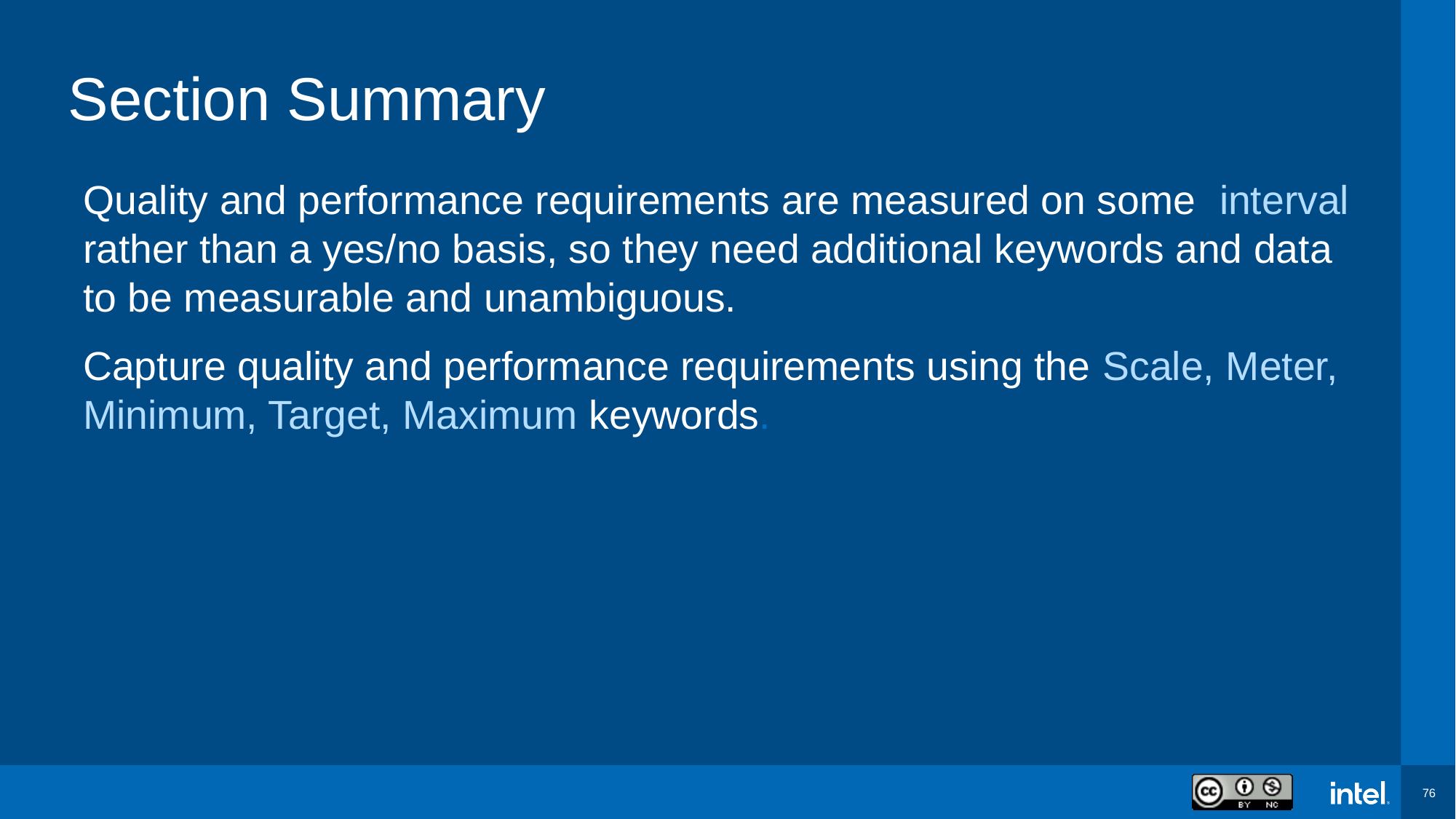

# Section Summary
Quality and performance requirements are measured on some  interval rather than a yes/no basis, so they need additional keywords and data to be measurable and unambiguous.
Capture quality and performance requirements using the Scale, Meter, Minimum, Target, Maximum keywords.